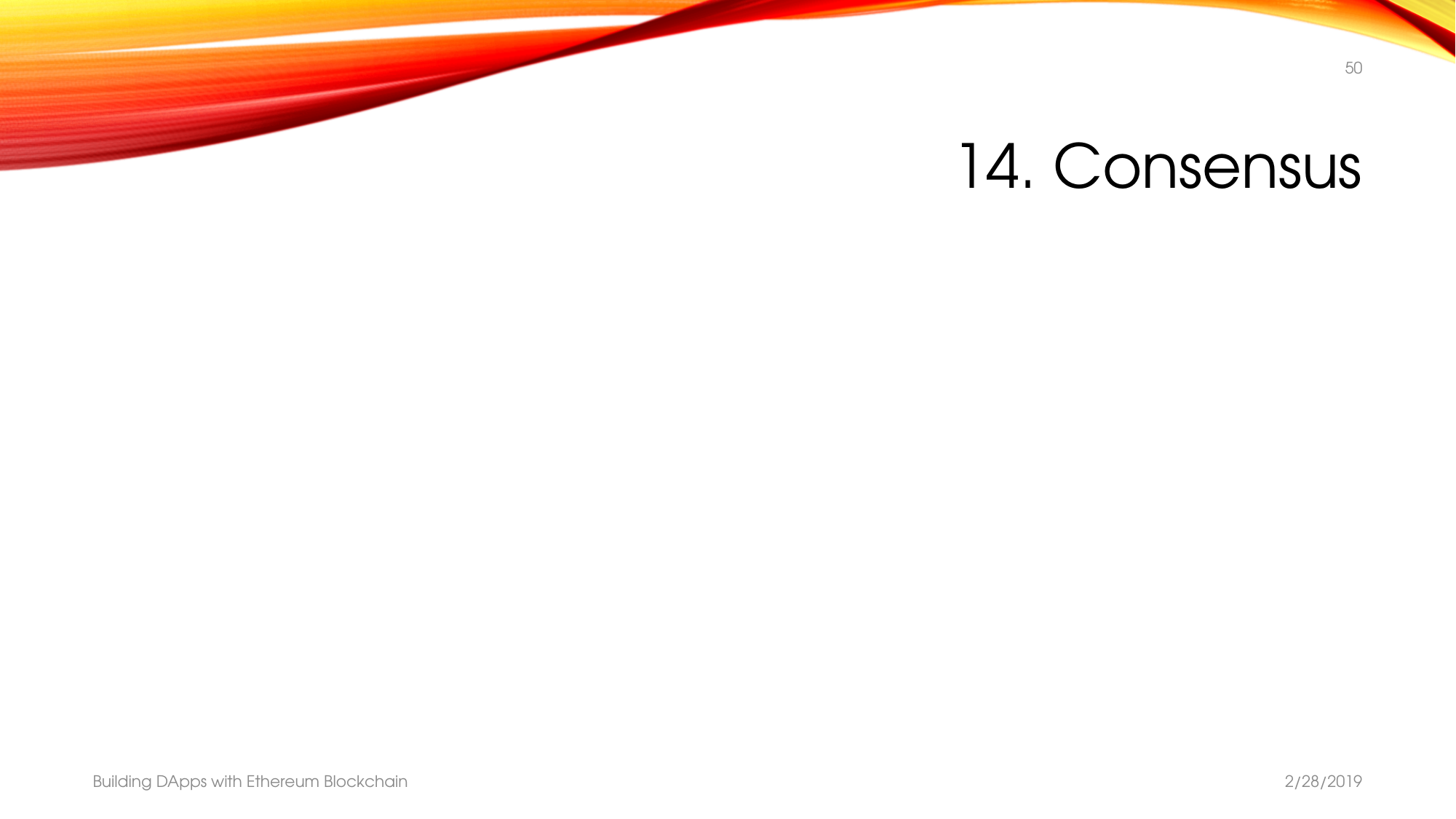

50
# 14. Consensus

Building DApps with Ethereum Blockchain
2/28/2019